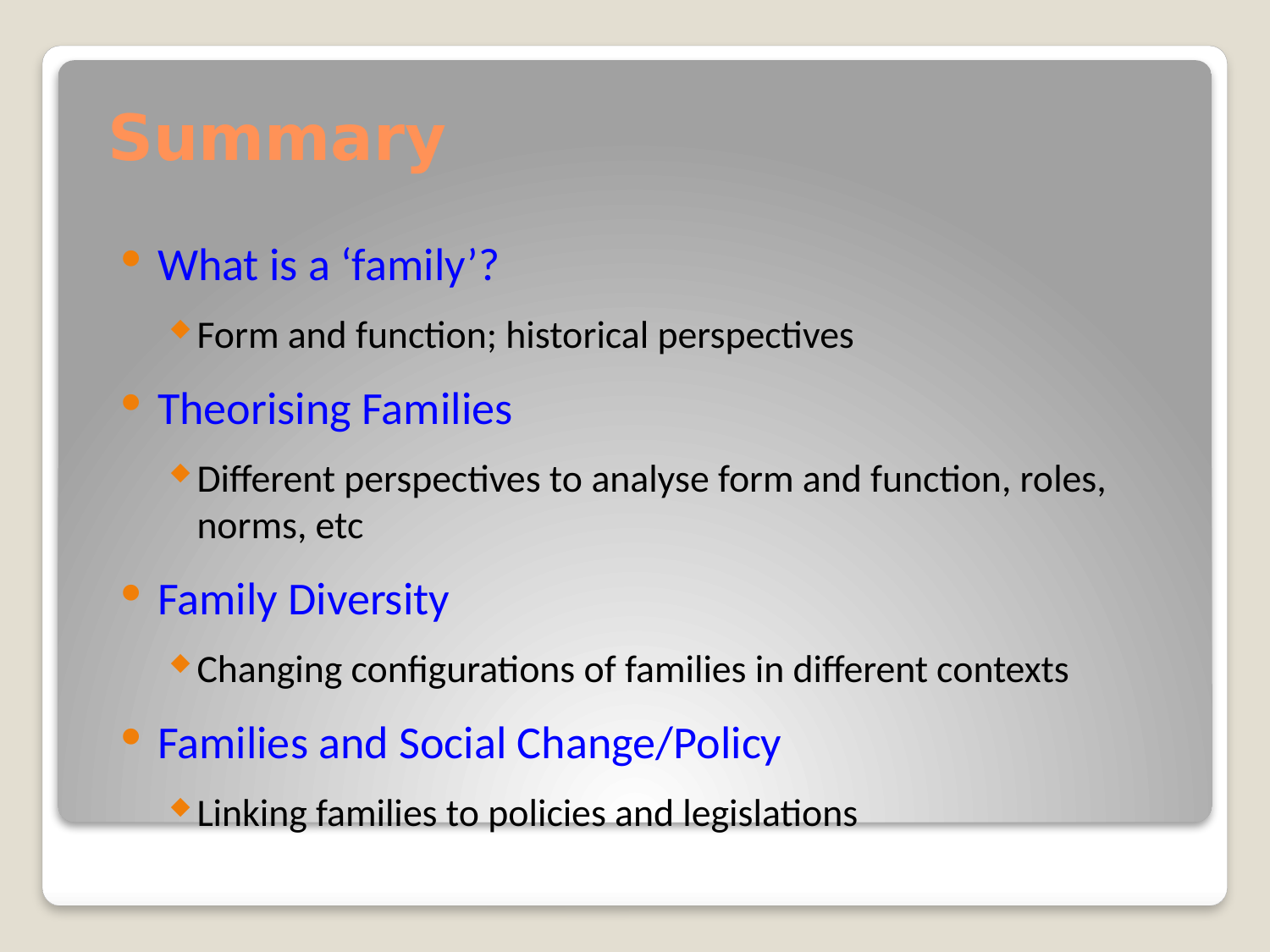

# Summary
What is a ‘family’?
Form and function; historical perspectives
Theorising Families
Different perspectives to analyse form and function, roles, norms, etc
Family Diversity
Changing configurations of families in different contexts
Families and Social Change/Policy
Linking families to policies and legislations